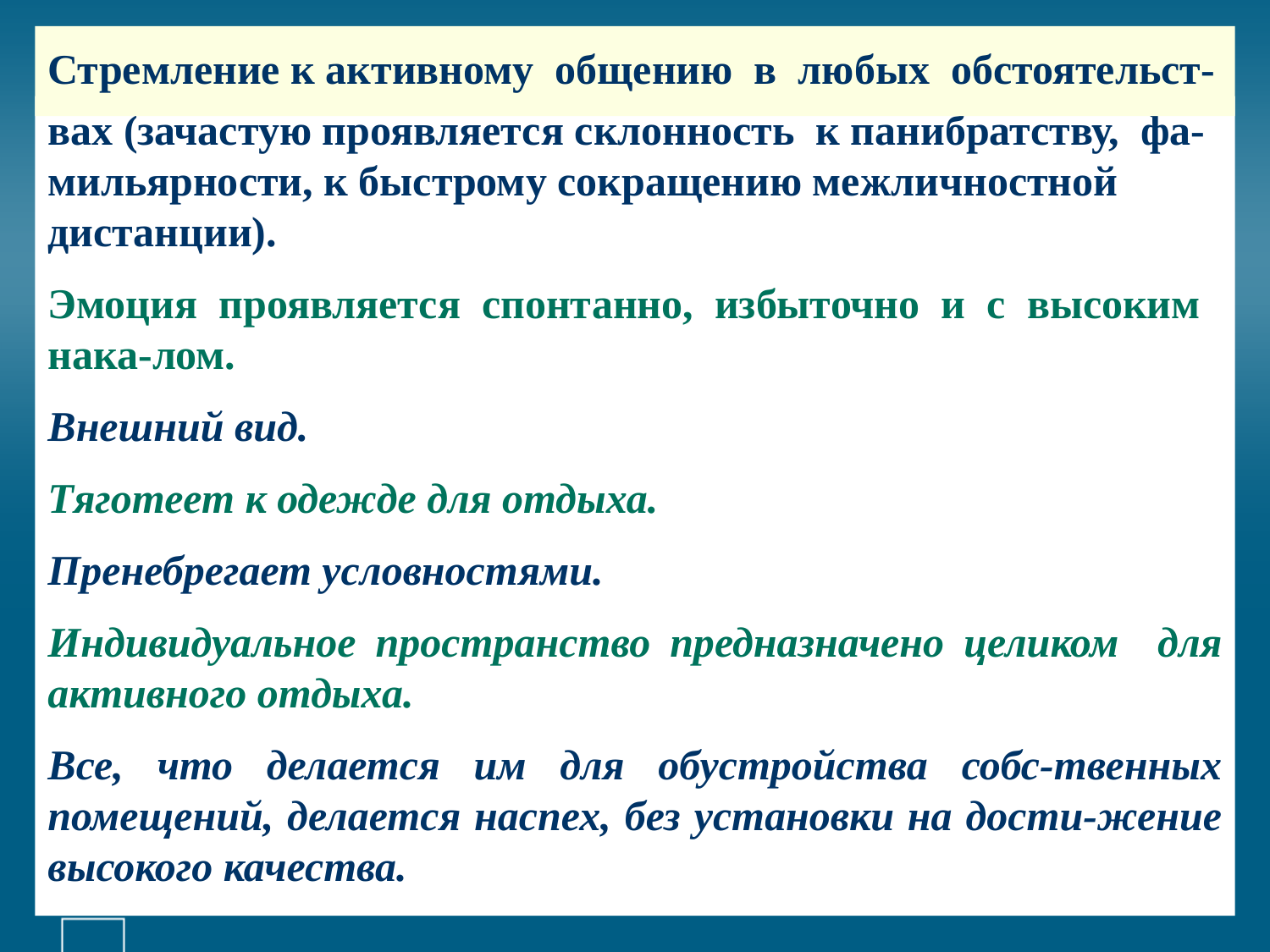

# Стремление к активному  общению  в  любых  обстоятельст-
вах (зачастую проявляется склонность  к панибратству,  фа-мильярности, к быстрому сокращению межличностной дистанции).
Эмоция проявляется спонтанно, избыточно и с высоким  нака-лом.
Внешний вид.
Тяготеет к одежде для отдыха.
Пренебрегает условностями.
Индивидуальное пространство предназначено целиком  для активного отдыха.
Все, что делается им для обустройства собс-твенных помещений, делается наспех, без установки на дости-жение высокого качества.